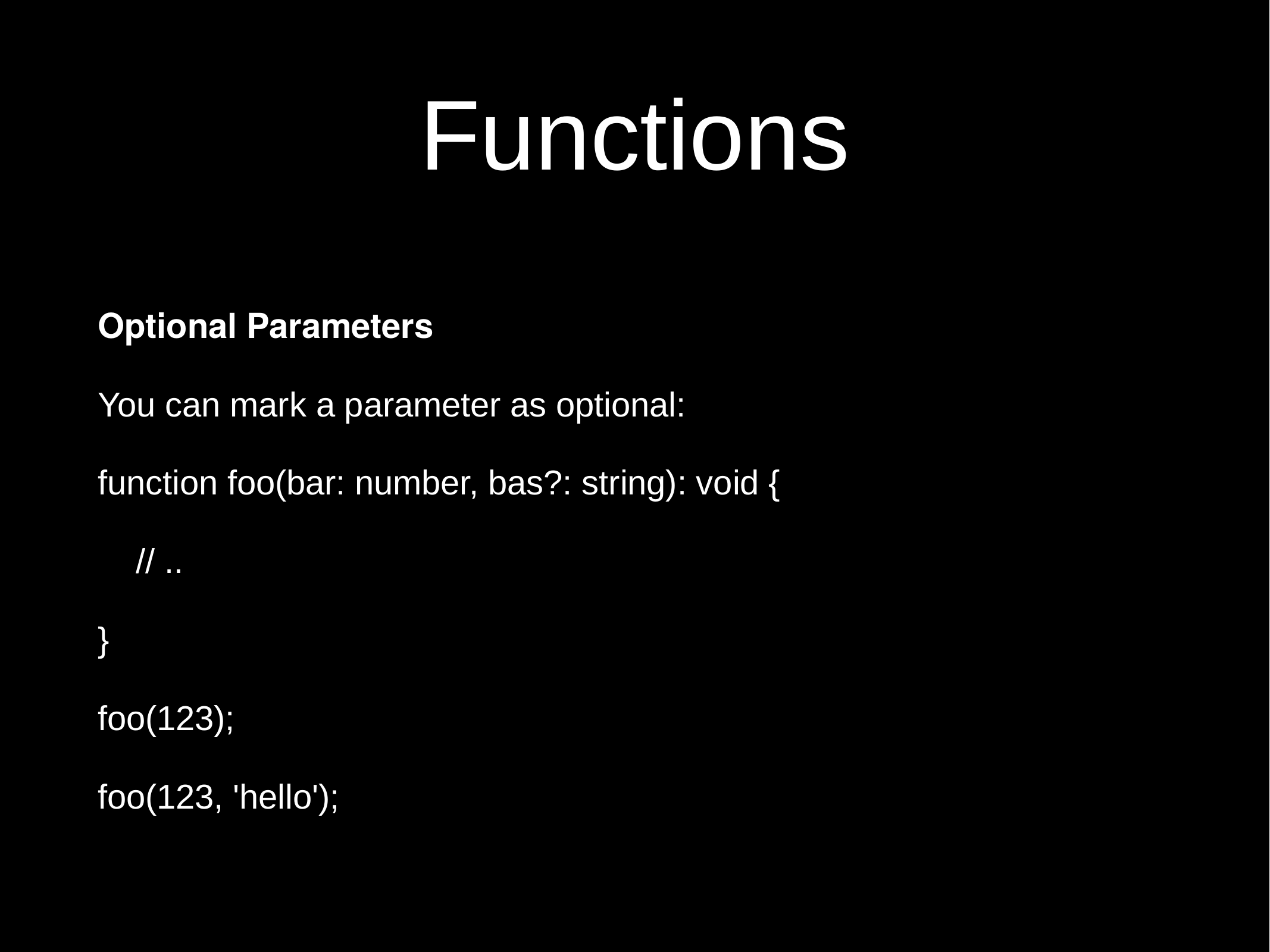

# Functions
Optional Parameters
You can mark a parameter as optional:
function foo(bar: number, bas?: string): void {
    // ..
}
foo(123);
foo(123, 'hello');